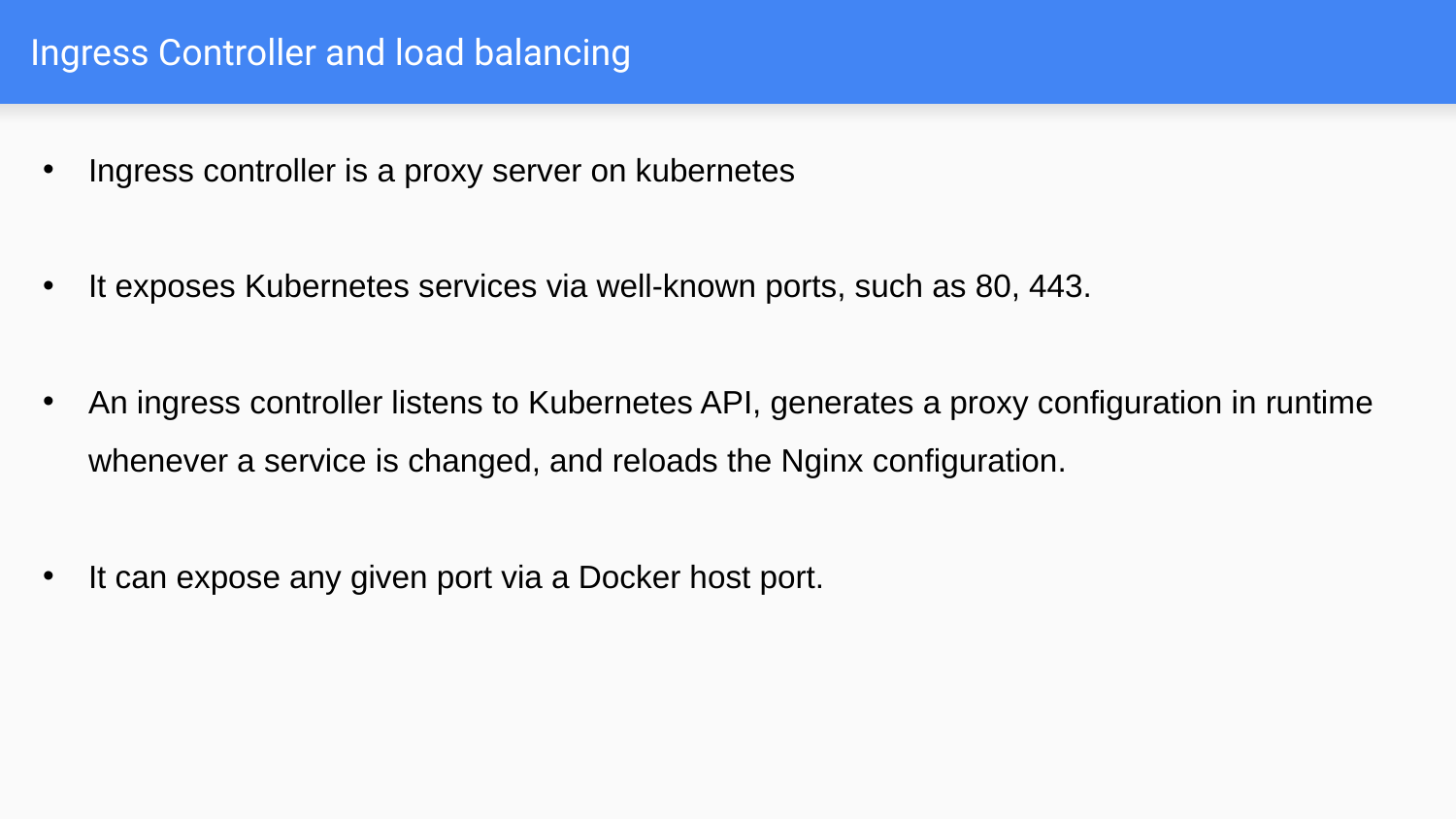

# Ingress Controller and load balancing
Ingress controller is a proxy server on kubernetes

It exposes Kubernetes services via well-known ports, such as 80, 443.

An ingress controller listens to Kubernetes API, generates a proxy configuration in runtime whenever a service is changed, and reloads the Nginx configuration.

It can expose any given port via a Docker host port.